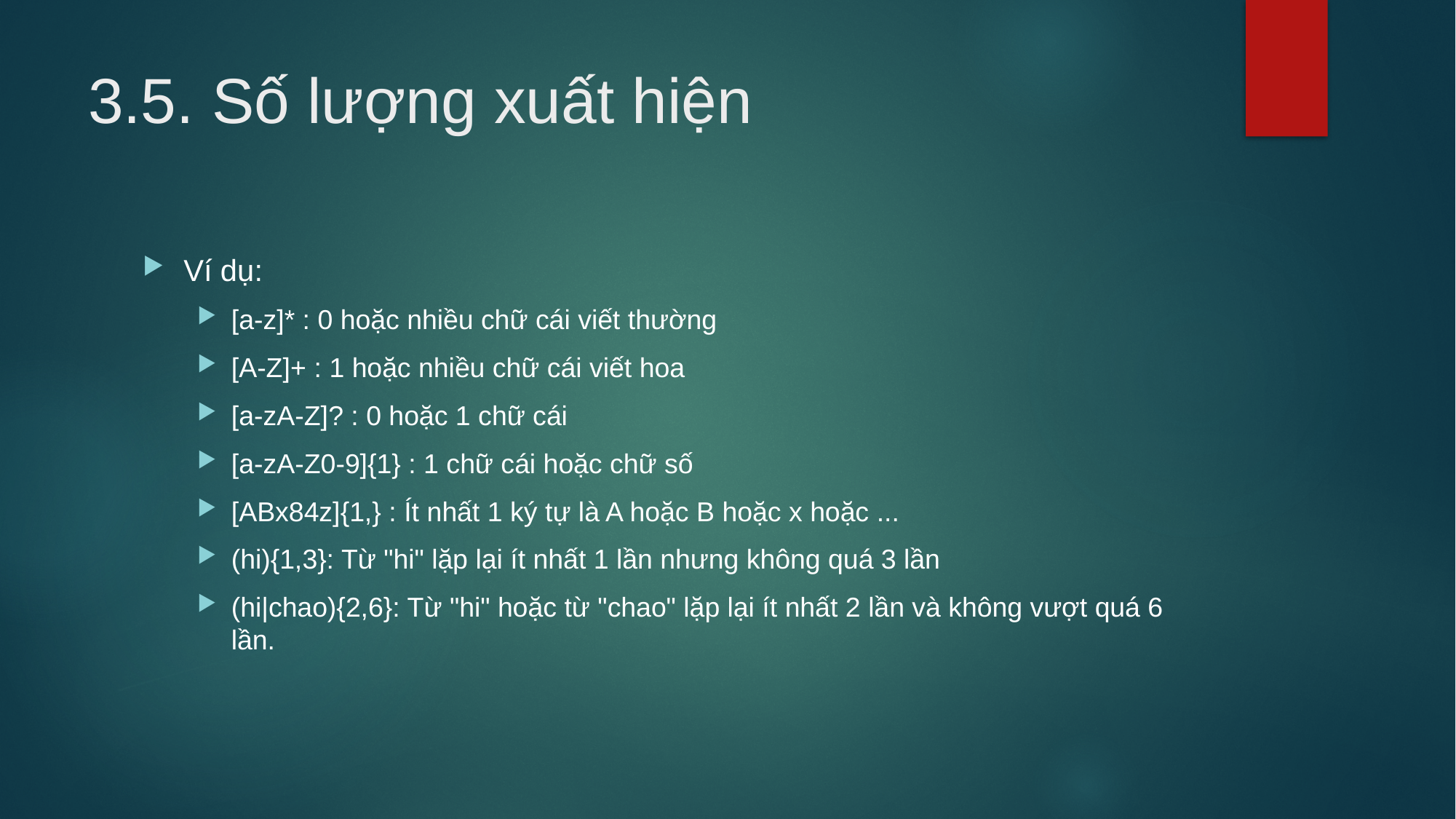

# 3.5. Số lượng xuất hiện
Ví dụ:
[a-z]* : 0 hoặc nhiều chữ cái viết thường
[A-Z]+ : 1 hoặc nhiều chữ cái viết hoa
[a-zA-Z]? : 0 hoặc 1 chữ cái
[a-zA-Z0-9]{1} : 1 chữ cái hoặc chữ số
[ABx84z]{1,} : Ít nhất 1 ký tự là A hoặc B hoặc x hoặc ...
(hi){1,3}: Từ "hi" lặp lại ít nhất 1 lần nhưng không quá 3 lần
(hi|chao){2,6}: Từ "hi" hoặc từ "chao" lặp lại ít nhất 2 lần và không vượt quá 6 lần.